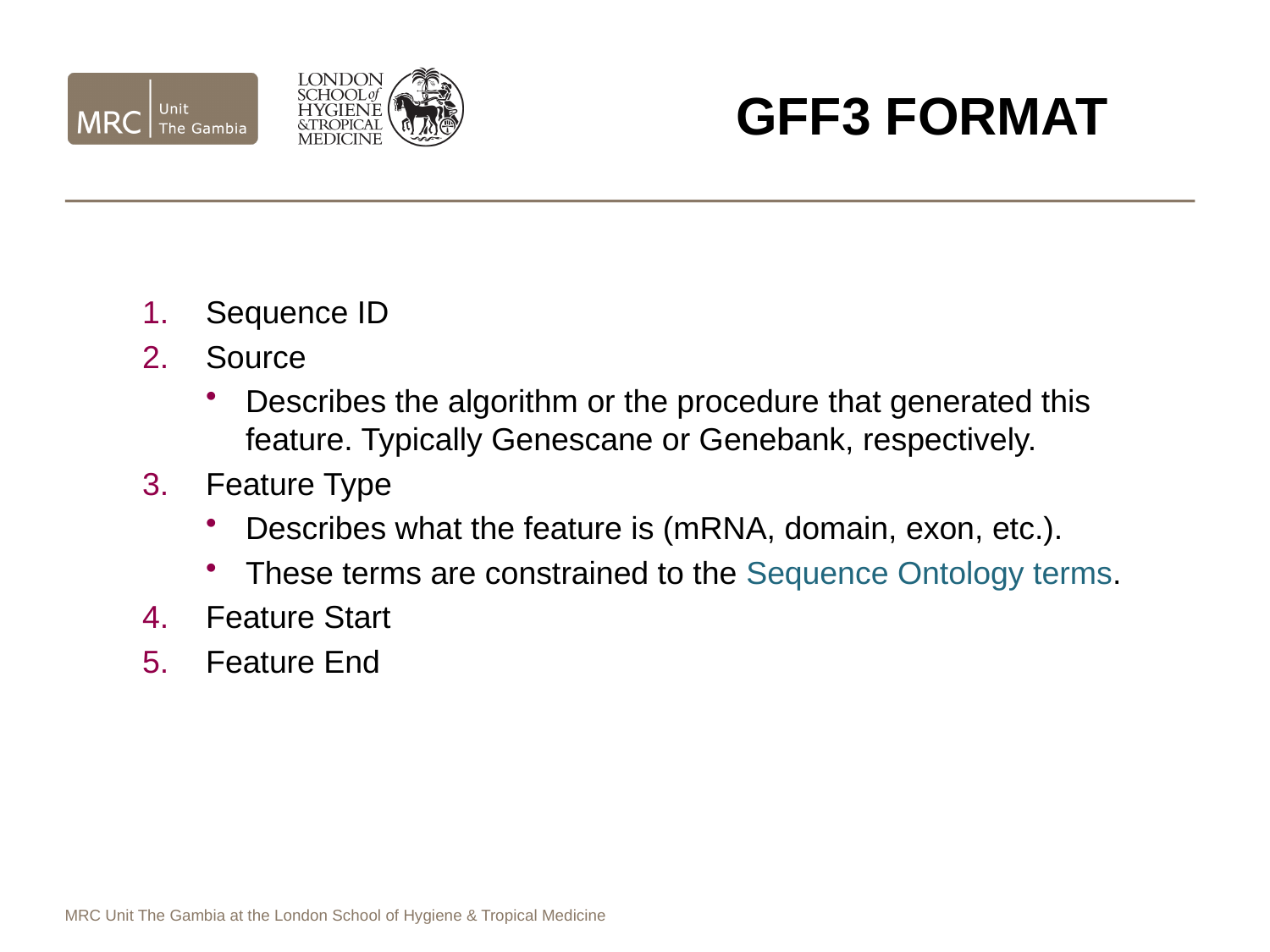

# GFF3 Format
Sequence ID
Source
Describes the algorithm or the procedure that generated this feature. Typically Genescane or Genebank, respectively.
Feature Type
Describes what the feature is (mRNA, domain, exon, etc.).
These terms are constrained to the Sequence Ontology terms.
Feature Start
Feature End